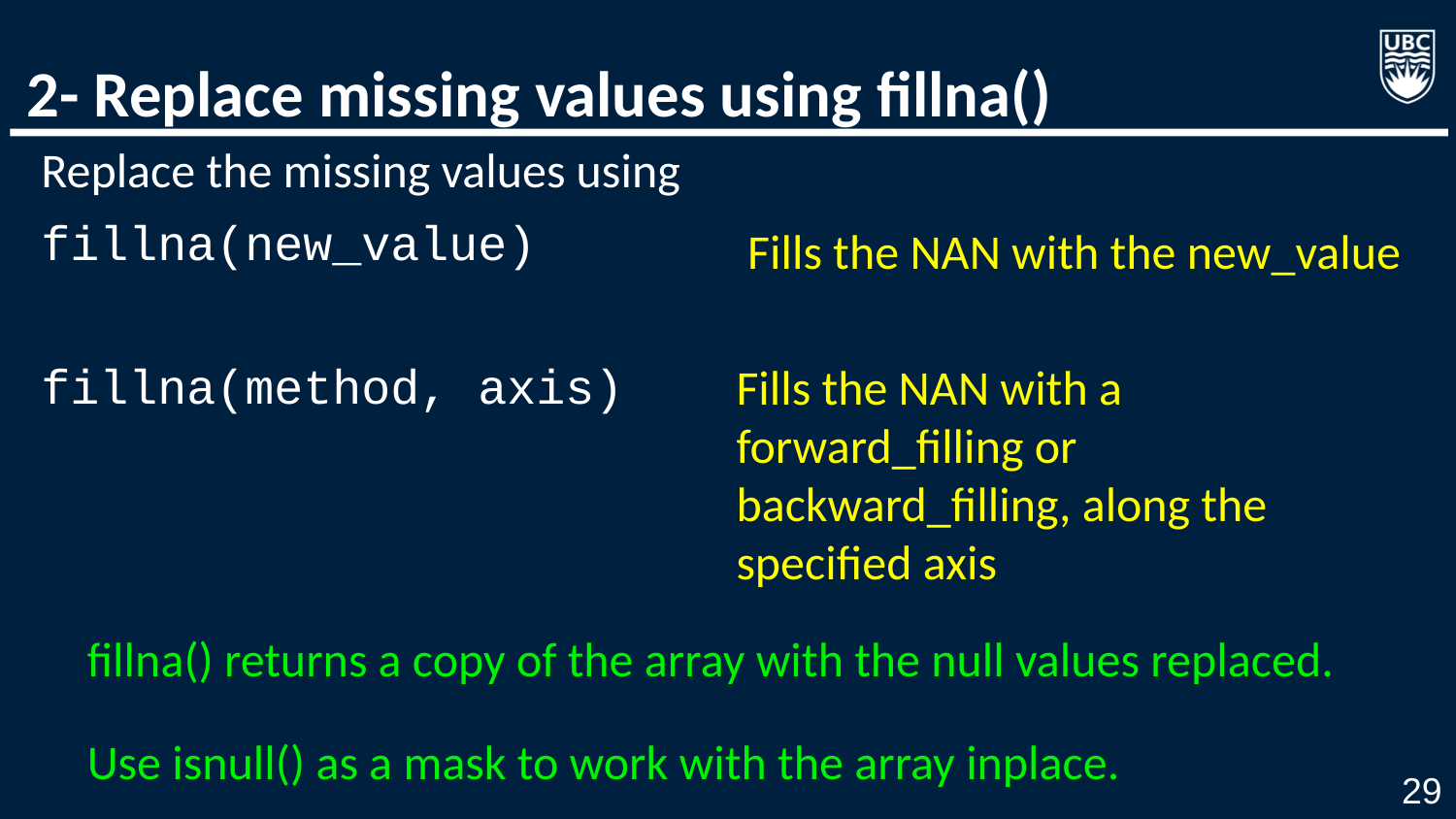

# 2- Replace missing values using fillna()
Replace the missing values using
fillna(new_value)

fillna(method, axis)
Fills the NAN with the new_value
Fills the NAN with a forward_filling or backward_filling, along the specified axis
fillna() returns a copy of the array with the null values replaced.
Use isnull() as a mask to work with the array inplace.